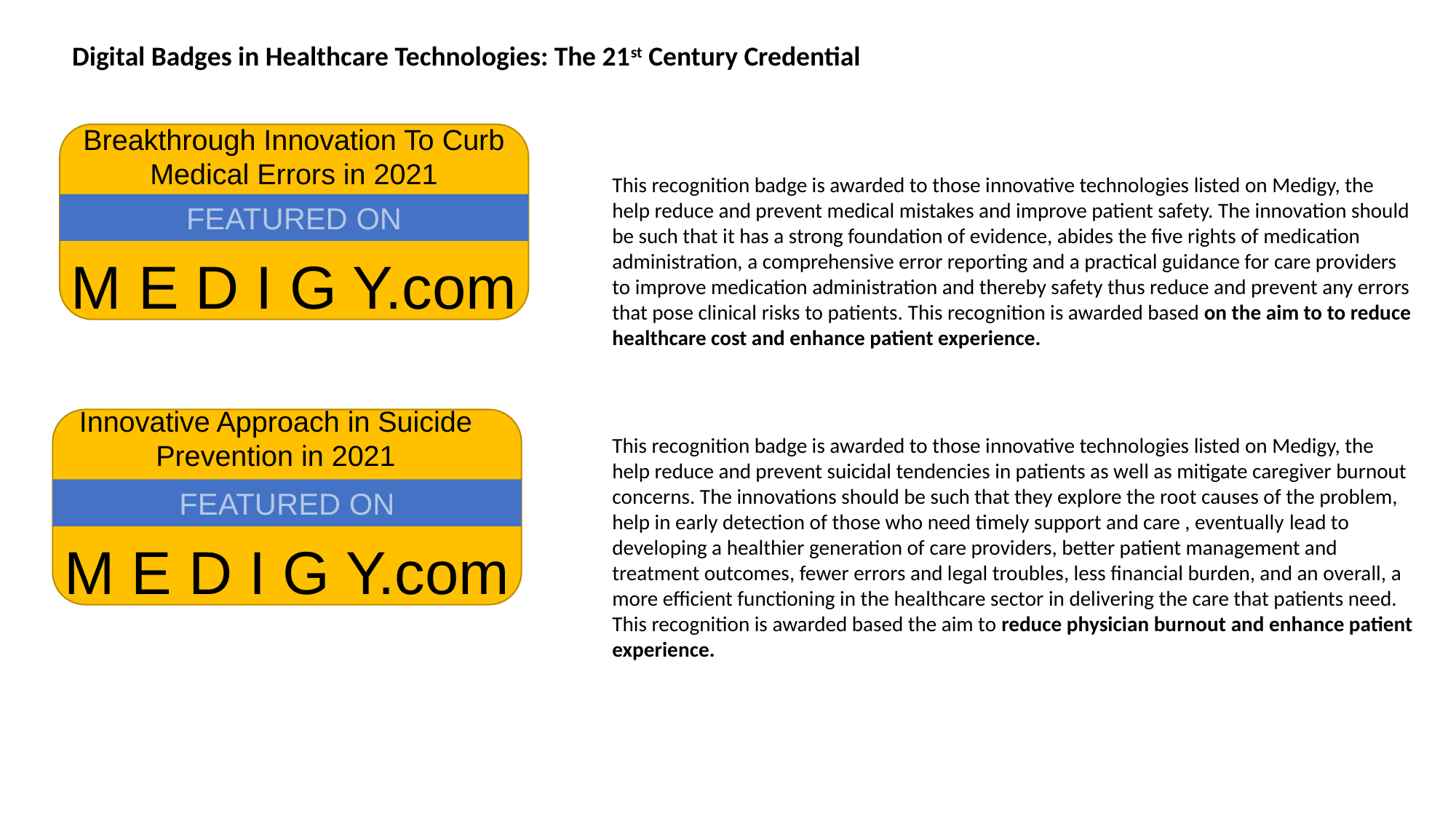

Digital Badges in Healthcare Technologies: The 21st Century Credential

Breakthrough Innovation To Curb Medical Errors in 2021

This recognition badge is awarded to those innovative technologies listed on Medigy, the help reduce and prevent medical mistakes and improve patient safety. The innovation should be such that it has a strong foundation of evidence, abides the five rights of medication administration, a comprehensive error reporting and a practical guidance for care providers  to improve medication administration and thereby safety thus reduce and prevent any errors that pose clinical risks to patients. This recognition is awarded based on the aim to to reduce healthcare cost and enhance patient experience.
FEATURED ON
M E D I G Y.com

Innovative Approach in Suicide Prevention in 2021

This recognition badge is awarded to those innovative technologies listed on Medigy, the help reduce and prevent suicidal tendencies in patients as well as mitigate caregiver burnout concerns. The innovations should be such that they explore the root causes of the problem, help in early detection of those who need timely support and care , eventually lead to developing a healthier generation of care providers, better patient management and treatment outcomes, fewer errors and legal troubles, less financial burden, and an overall, a more efficient functioning in the healthcare sector in delivering the care that patients need. This recognition is awarded based the aim to reduce physician burnout and enhance patient experience.
FEATURED ON
M E D I G Y.com